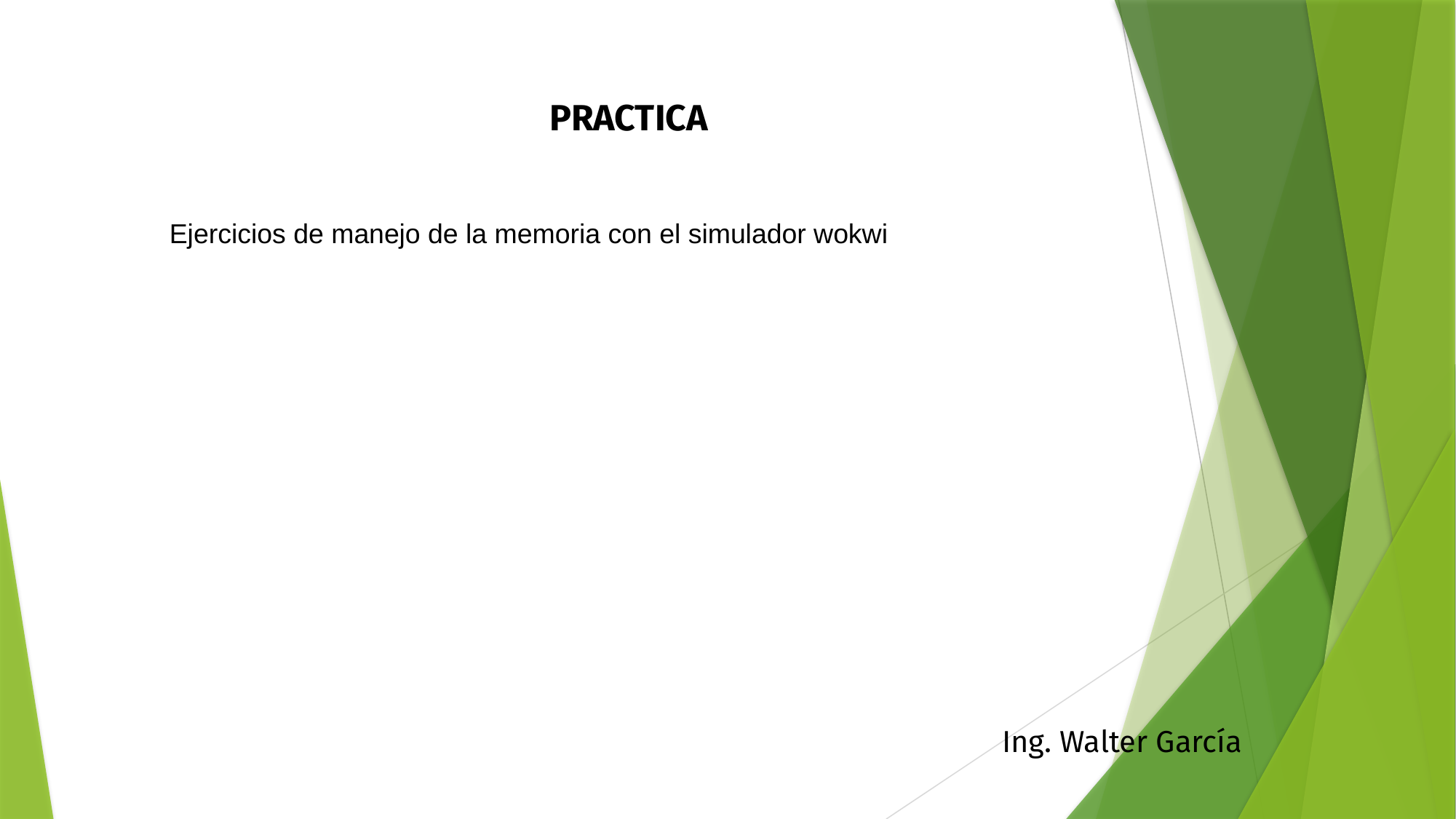

practica
Ejercicios de manejo de la memoria con el simulador wokwi

Ing. Walter García